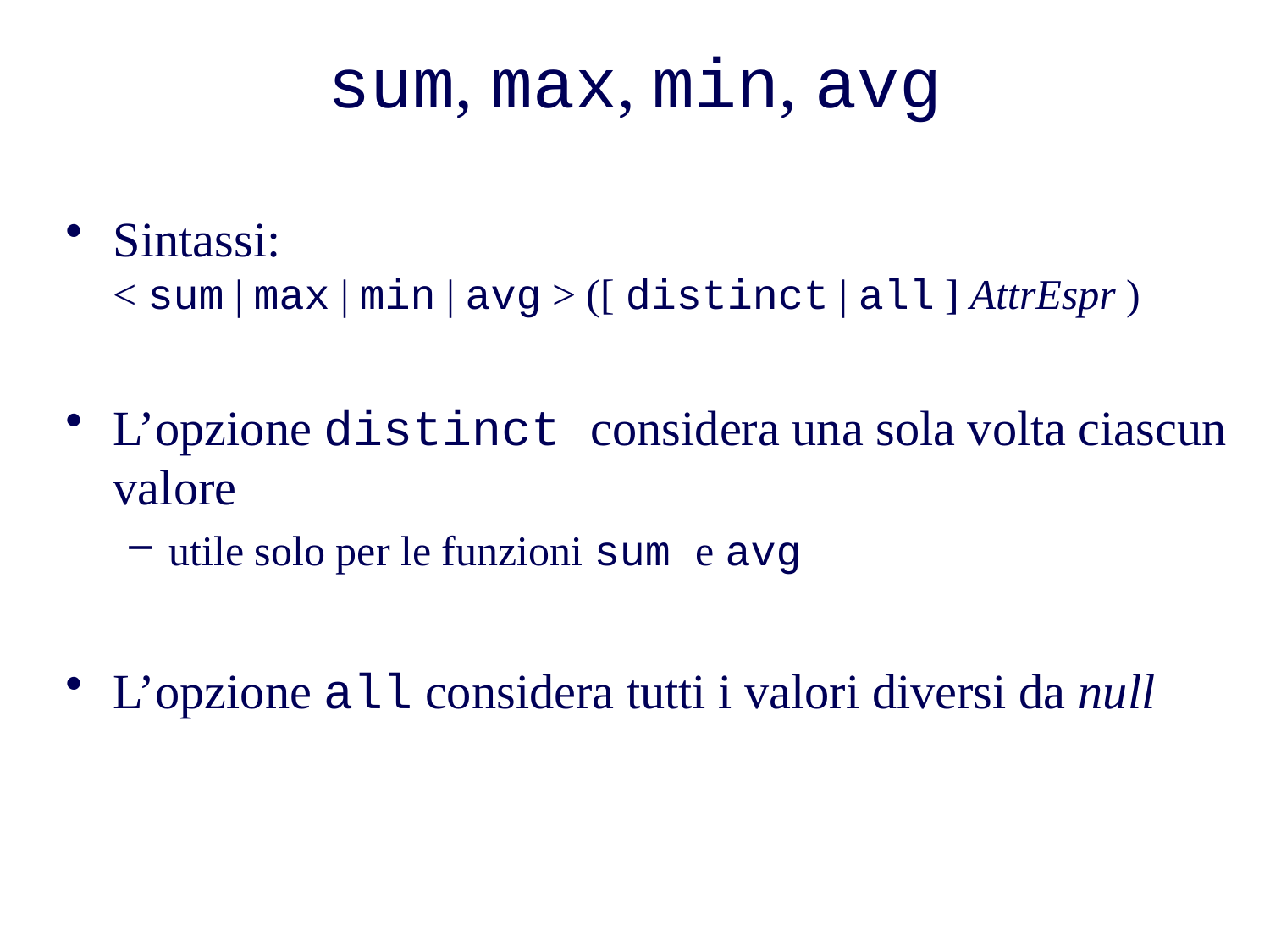

# sum, max, min, avg
Sintassi:
< sum | max | min | avg > ([ distinct | all ] AttrEspr )

L’opzione distinct considera una sola volta ciascun valore
utile solo per le funzioni sum e avg

L’opzione all considera tutti i valori diversi da null